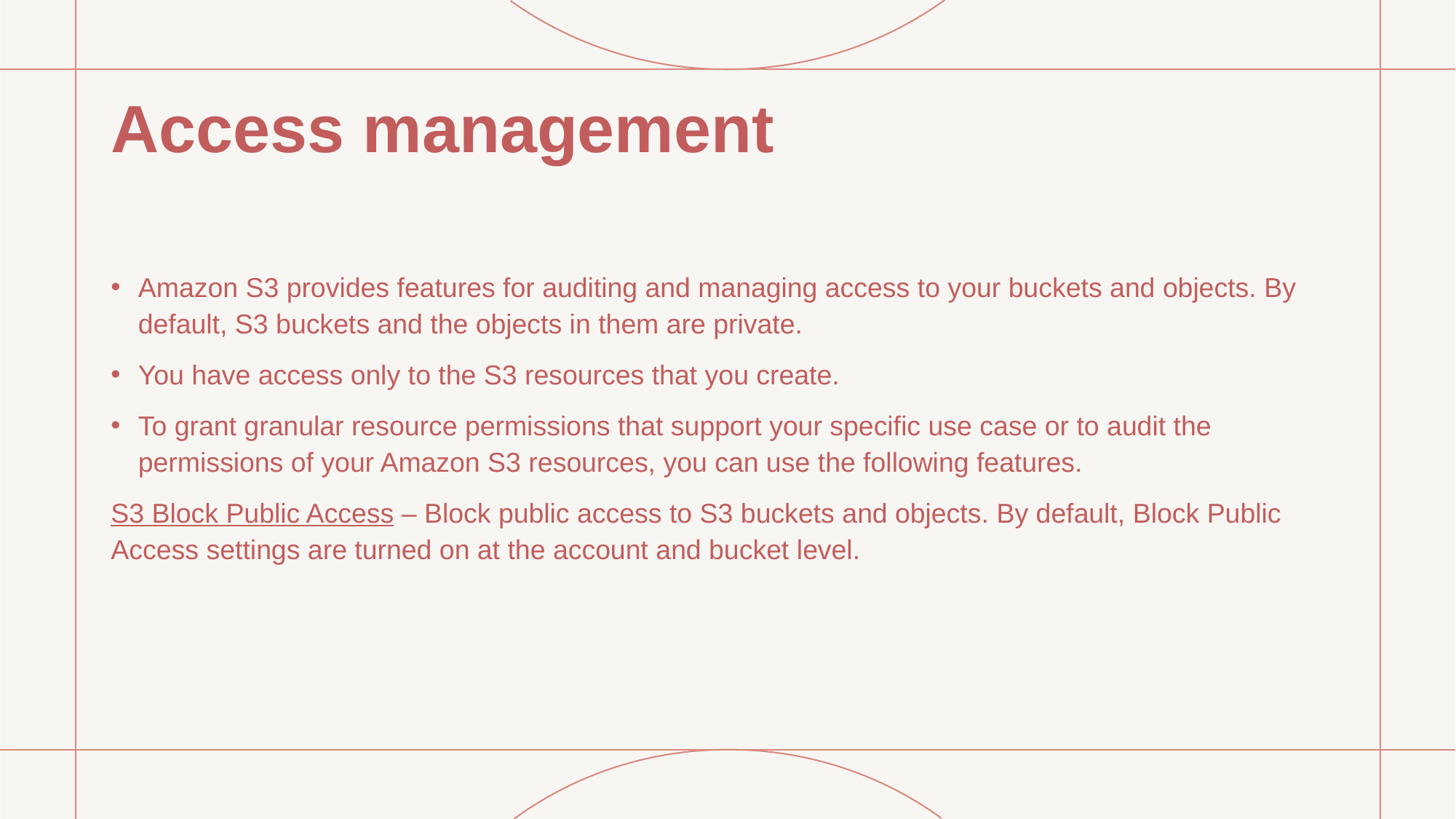

# Access management

Amazon S3 provides features for auditing and managing access to your buckets and objects. By default, S3 buckets and the objects in them are private.
You have access only to the S3 resources that you create.
To grant granular resource permissions that support your specific use case or to audit the permissions of your Amazon S3 resources, you can use the following features.
S3 Block Public Access – Block public access to S3 buckets and objects. By default, Block Public Access settings are turned on at the account and bucket level.